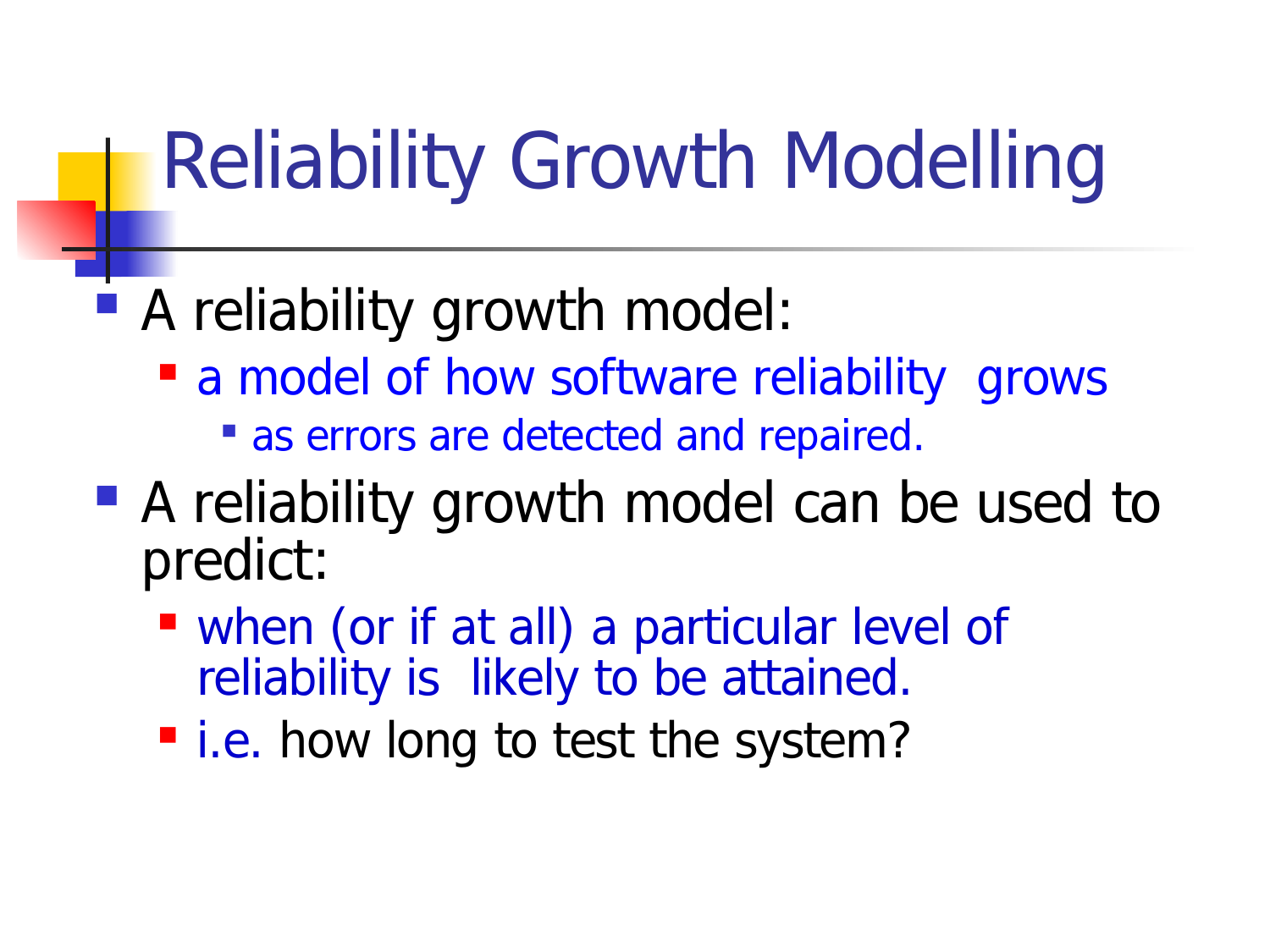

# Reliability Growth Modelling
A reliability growth model:
a model of how software reliability  grows
as errors are detected and repaired.
A reliability growth model can be used to predict:
when (or if at all) a particular level of  reliability is  likely to be attained.
i.e. how long to test the system?